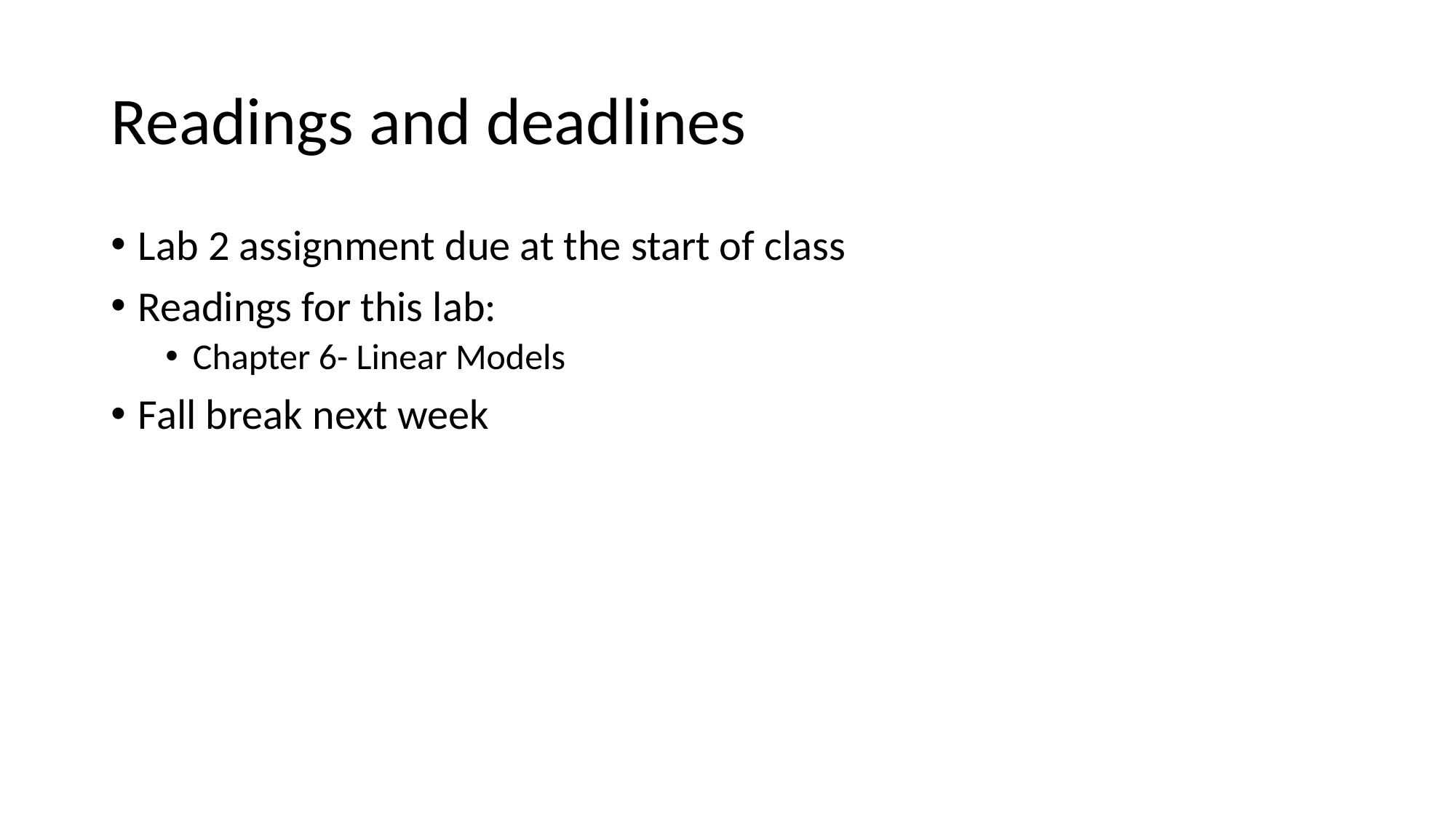

# Readings and deadlines
Lab 2 assignment due at the start of class
Readings for this lab:
Chapter 6- Linear Models
Fall break next week